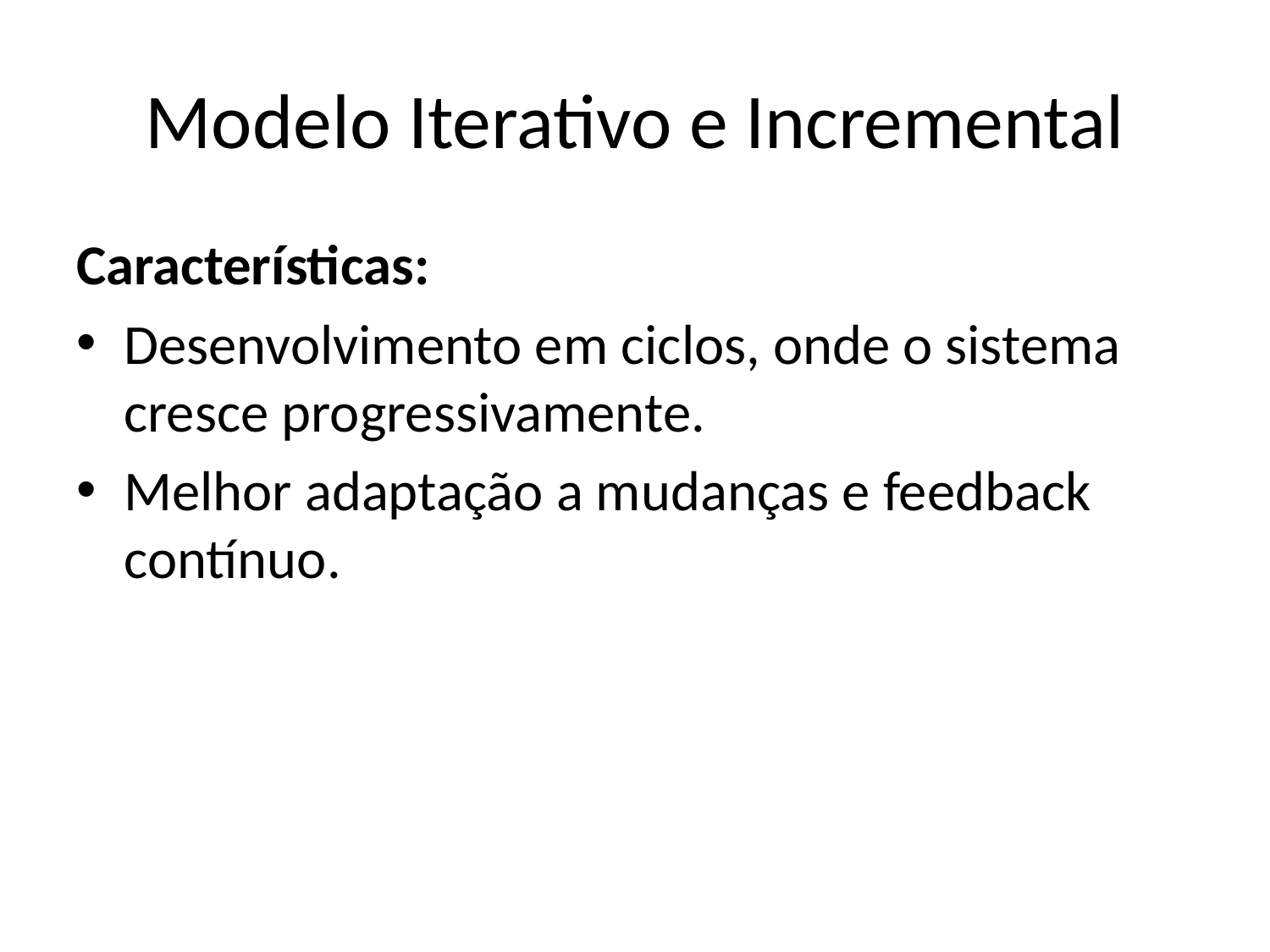

# Modelo Iterativo e Incremental
Características:
Desenvolvimento em ciclos, onde o sistema cresce progressivamente.
Melhor adaptação a mudanças e feedback contínuo.